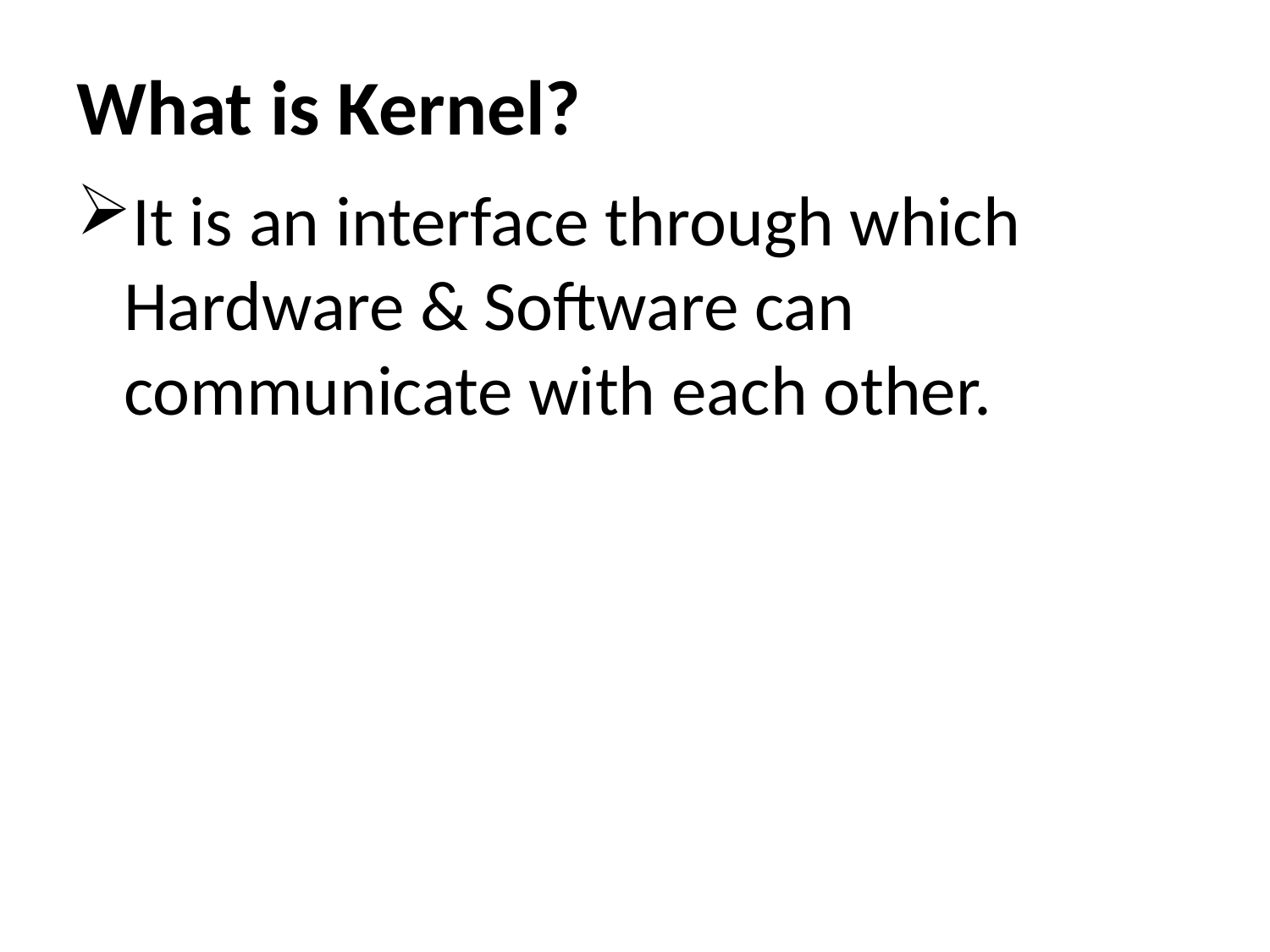

# What is Kernel?
It is an interface through which Hardware & Software can communicate with each other.